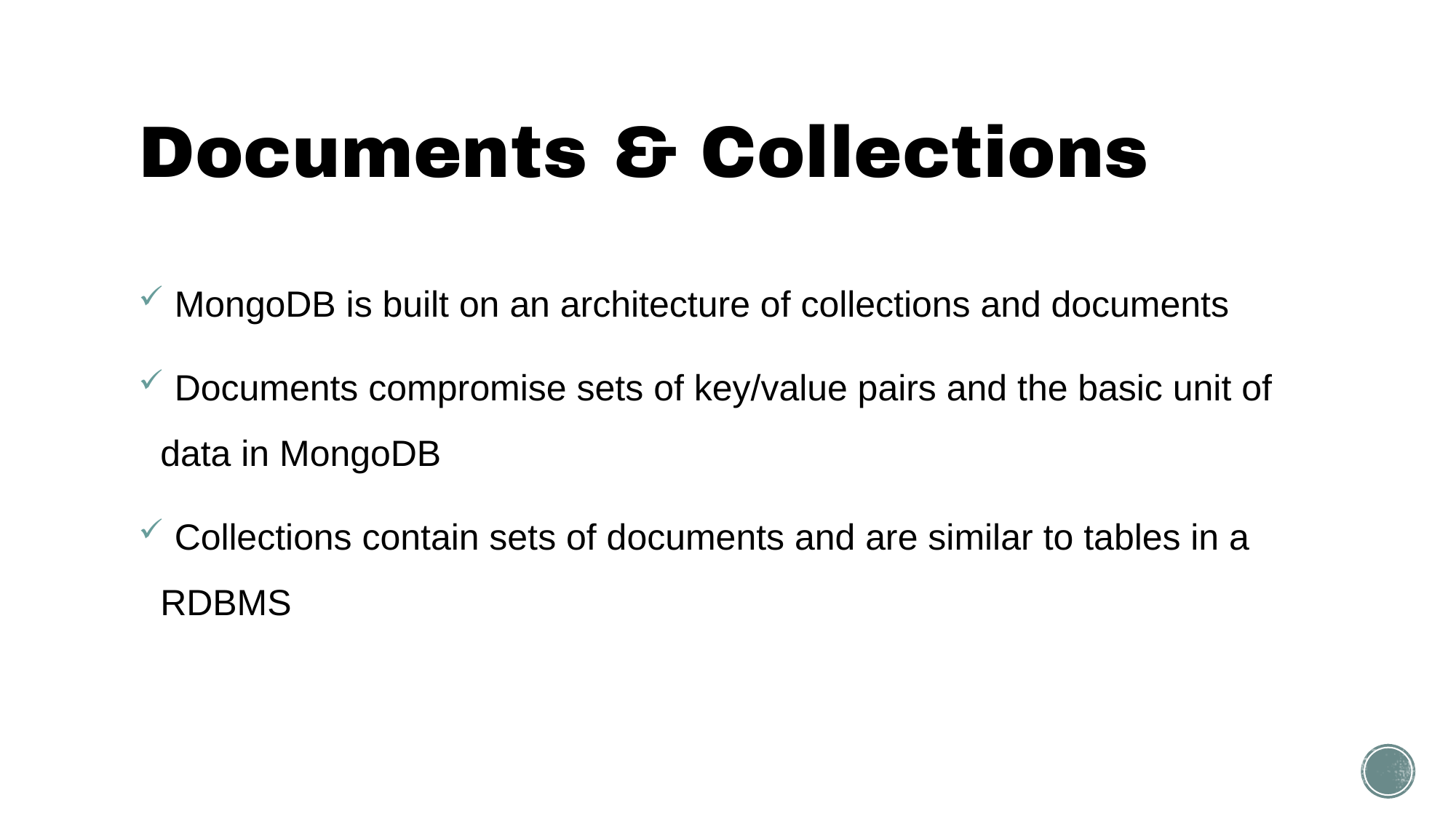

# Documents & Collections
 MongoDB is built on an architecture of collections and documents
 Documents compromise sets of key/value pairs and the basic unit of data in MongoDB
 Collections contain sets of documents and are similar to tables in a RDBMS